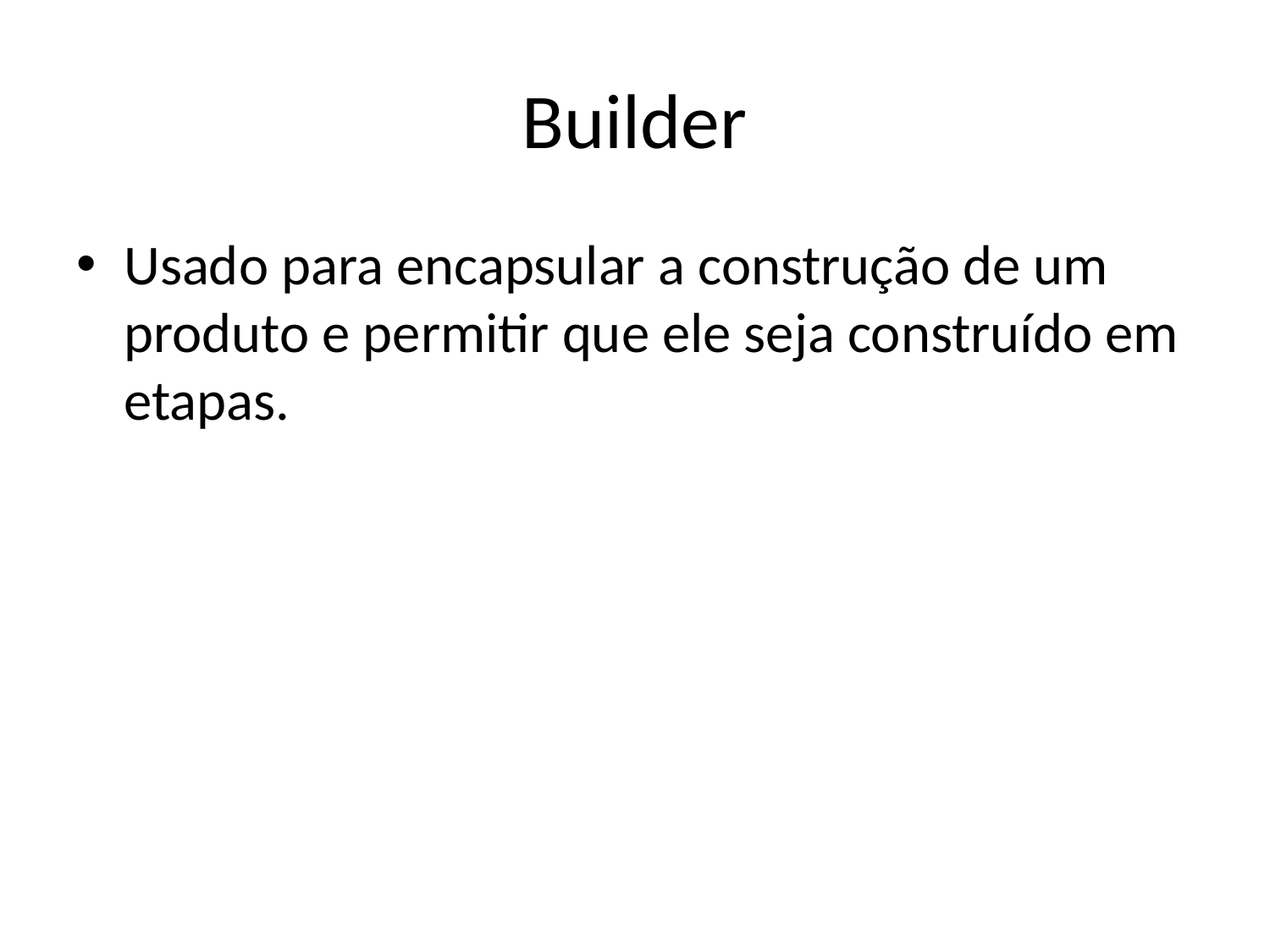

# Builder
Usado para encapsular a construção de um produto e permitir que ele seja construído em etapas.